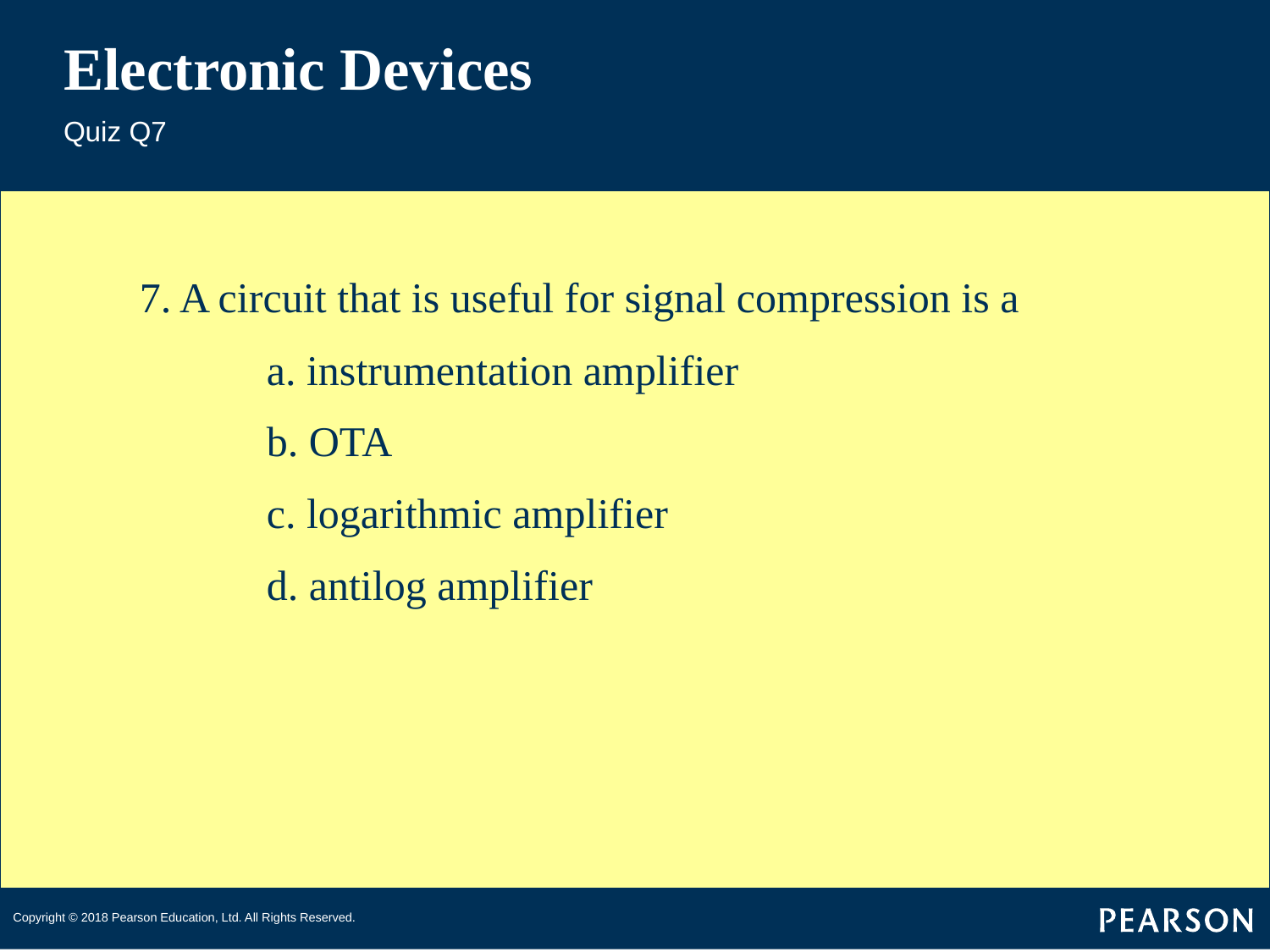

# Electronic Devices
Quiz Q7

7. A circuit that is useful for signal compression is a
	a. instrumentation amplifier
	b. OTA
	c. logarithmic amplifier
	d. antilog amplifier